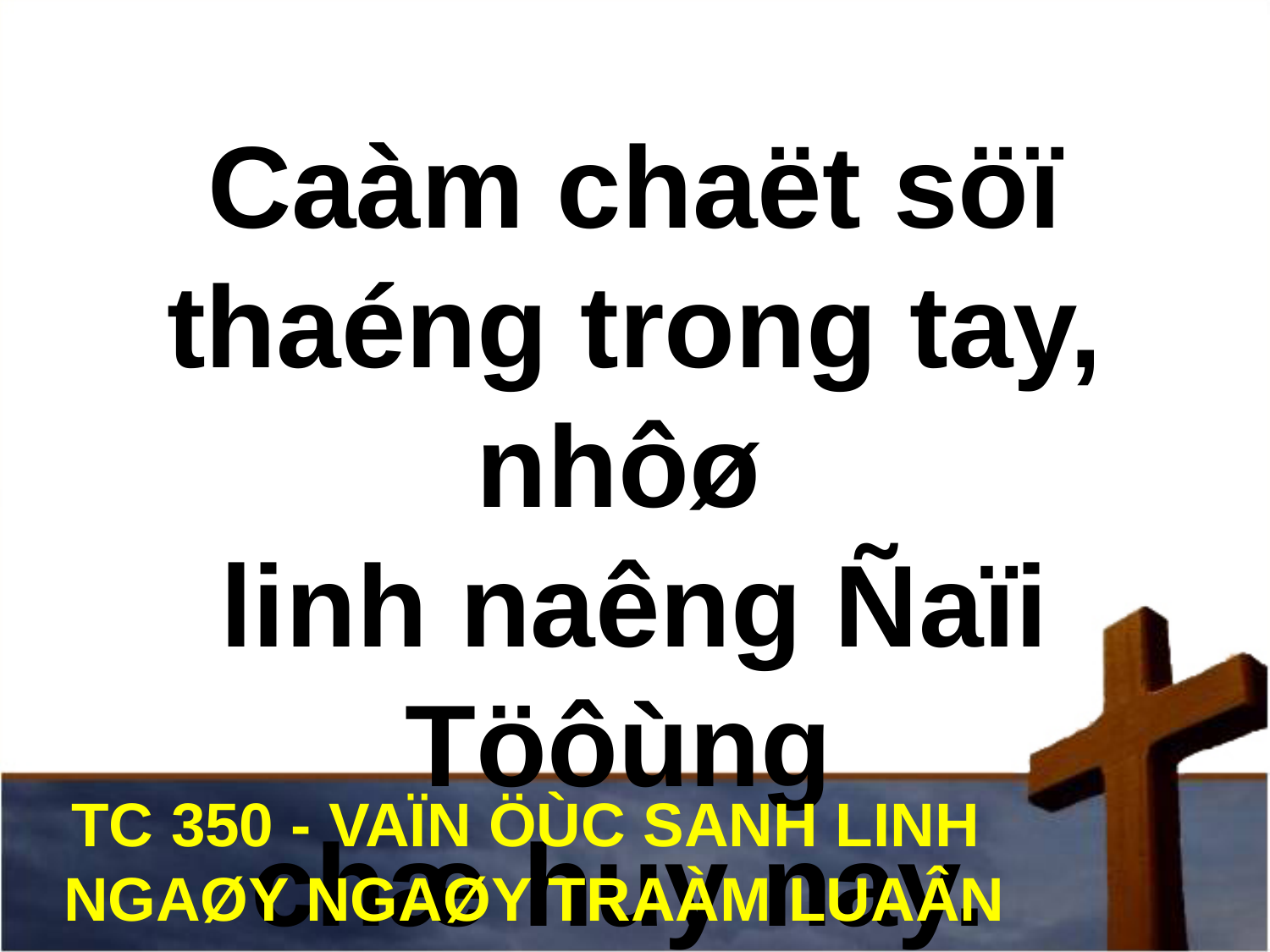

Caàm chaët söï thaéng trong tay, nhôø
linh naêng Ñaïi Töôùng
chæ huy nay.
TC 350 - VAÏN ÖÙC SANH LINH
NGAØY NGAØY TRAÀM LUAÂN